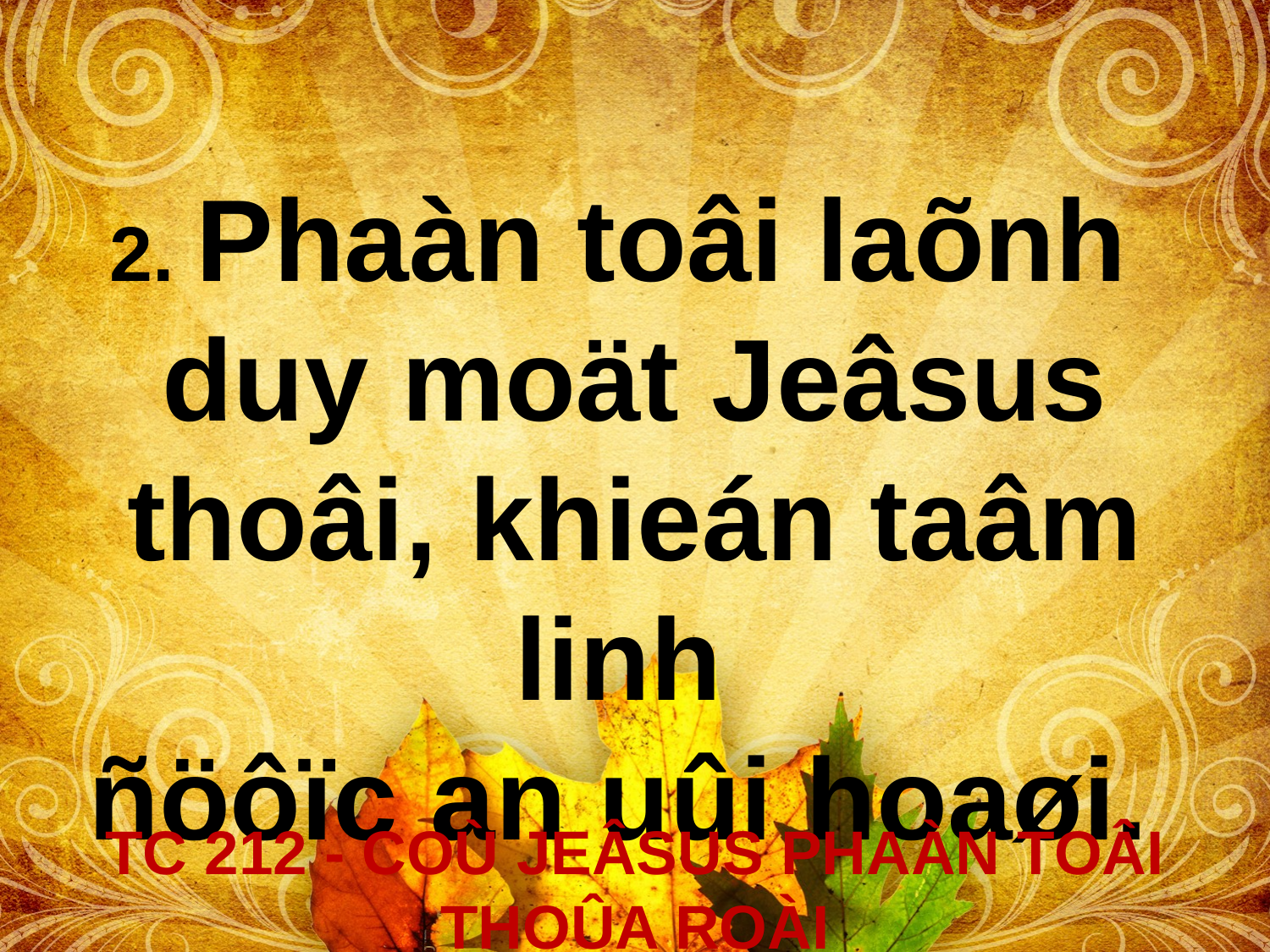

2. Phaàn toâi laõnh
duy moät Jeâsus thoâi, khieán taâm linh
ñöôïc an uûi hoaøi.
# TC 212 - COÙ JEÂSUS PHAÀN TOÂI THOÛA ROÀI